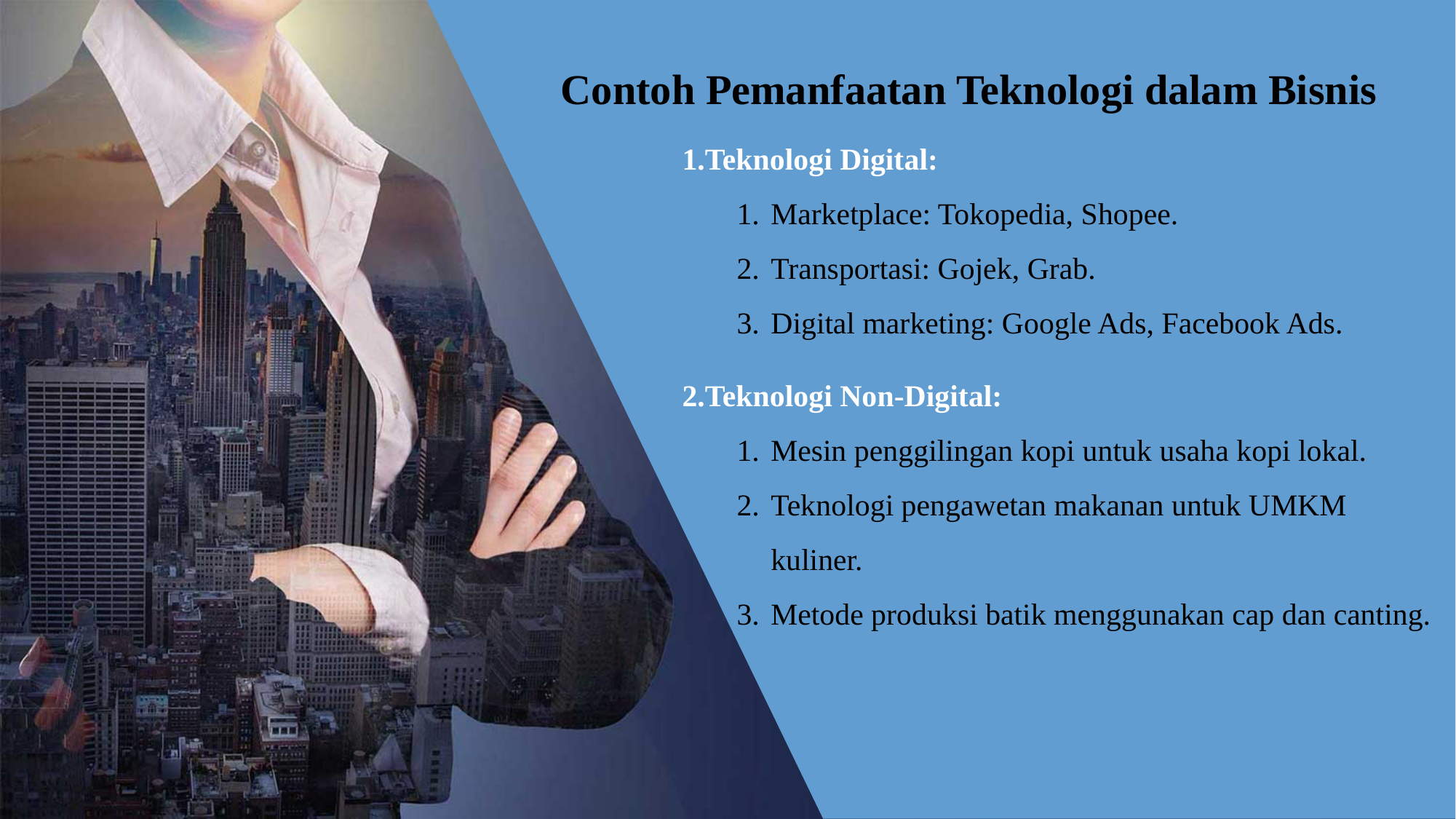

Contoh Pemanfaatan Teknologi dalam Bisnis
Teknologi Digital:
Marketplace: Tokopedia, Shopee.
Transportasi: Gojek, Grab.
Digital marketing: Google Ads, Facebook Ads.

Teknologi Non-Digital:
Mesin penggilingan kopi untuk usaha kopi lokal.
Teknologi pengawetan makanan untuk UMKM kuliner.
Metode produksi batik menggunakan cap dan canting.